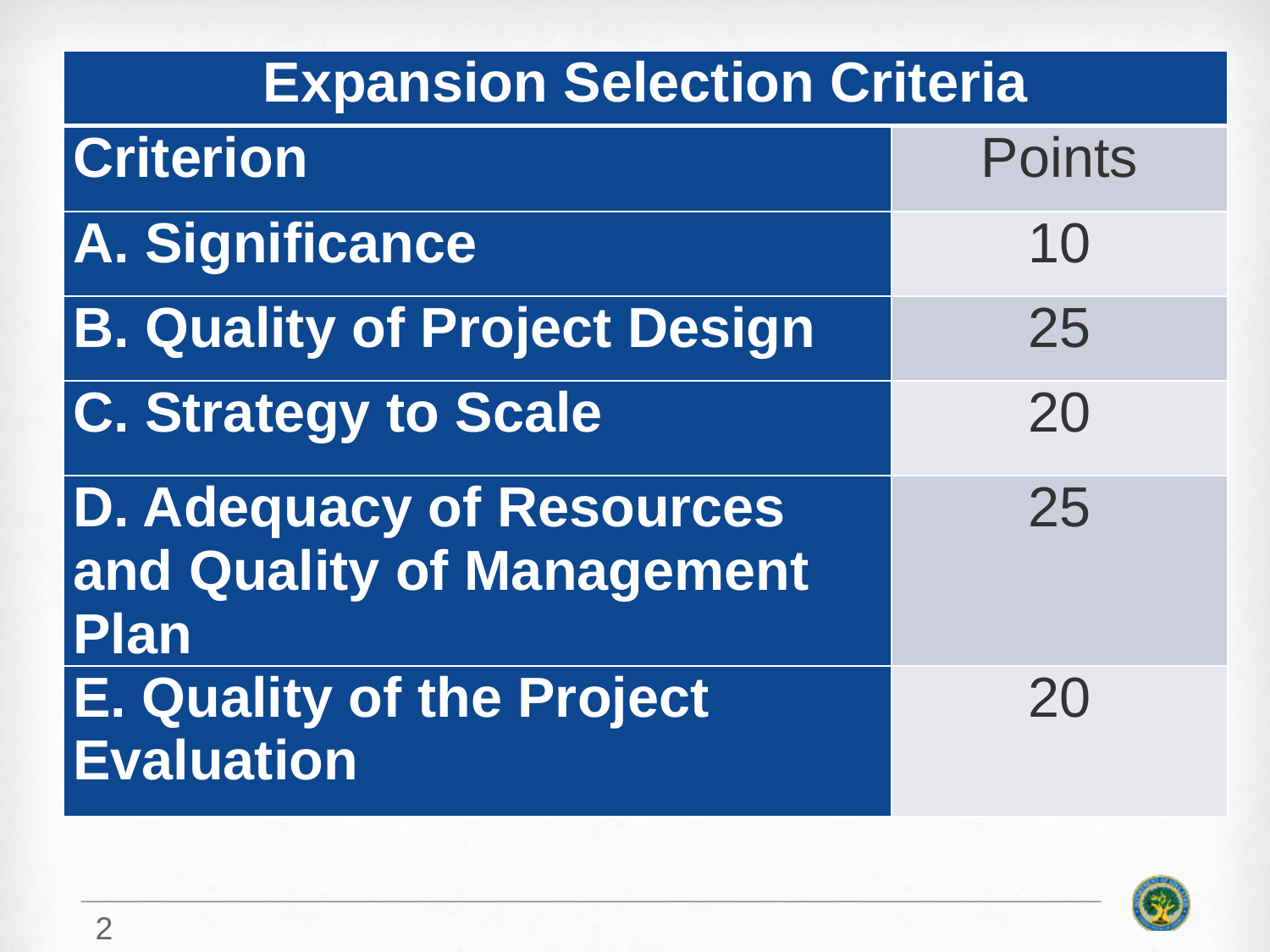

| Expansion Selection Criteria |  |
| --- | --- |
| Criterion | Points |
| Significance | 10 |
| B. Quality of Project Design | 25 |
| C. Strategy to Scale | 20 |
| D. Adequacy of Resources and Quality of Management Plan | 25 |
| E. Quality of the Project Evaluation | 20 |
2